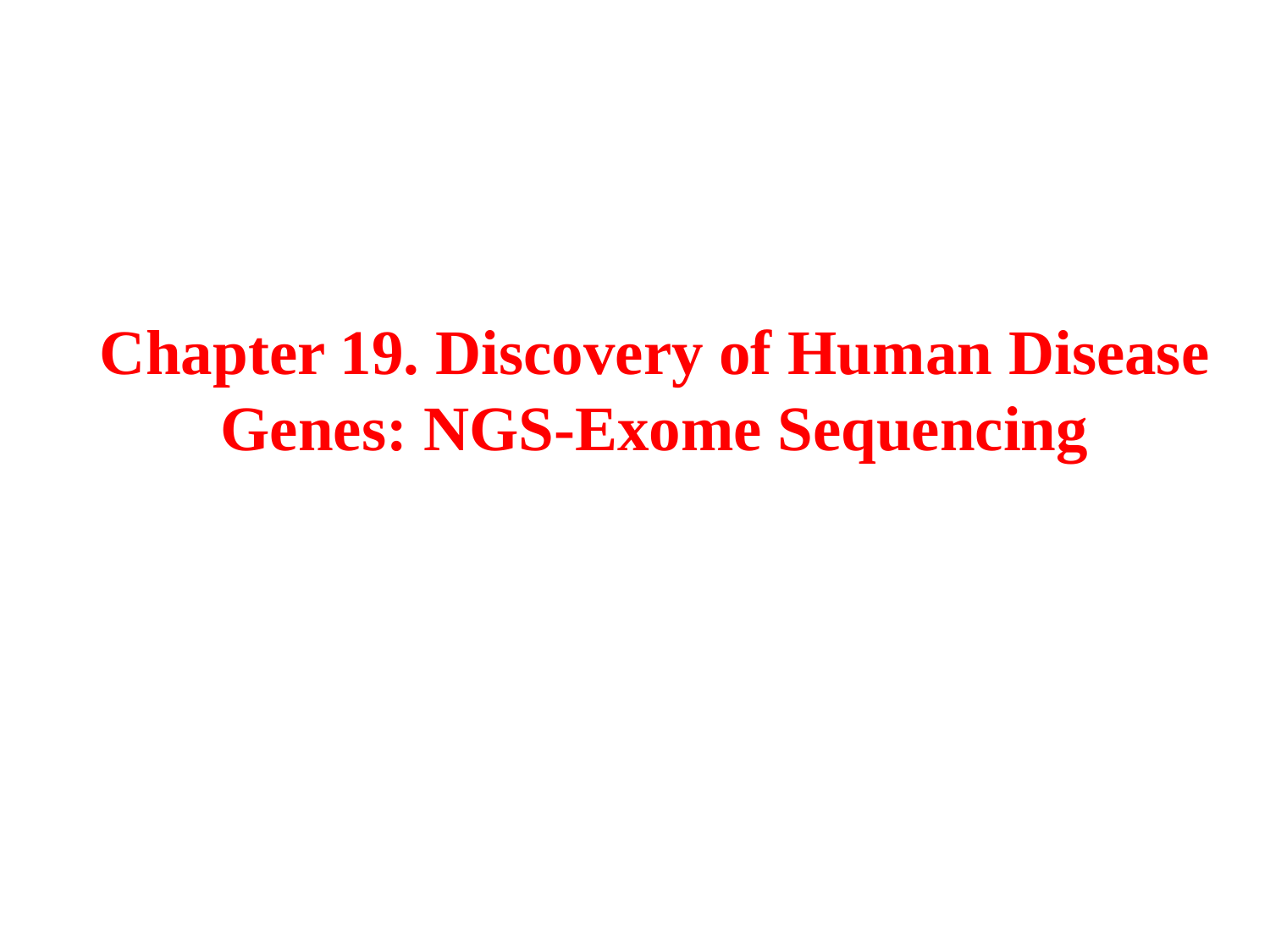

# Chapter 19. Discovery of Human Disease Genes: NGS-Exome Sequencing